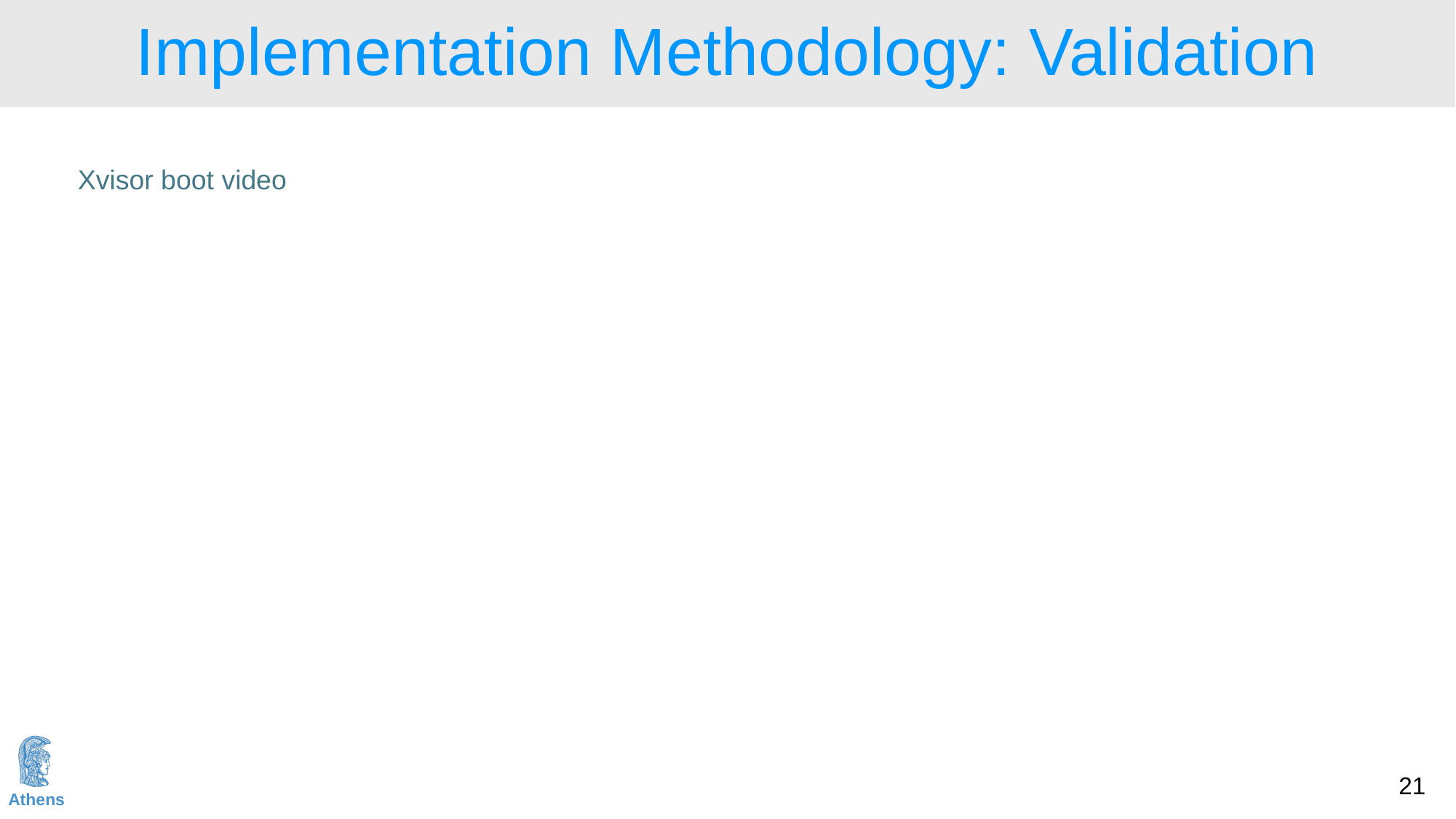

# Implementation Methodology: Validation
Xvisor boot video